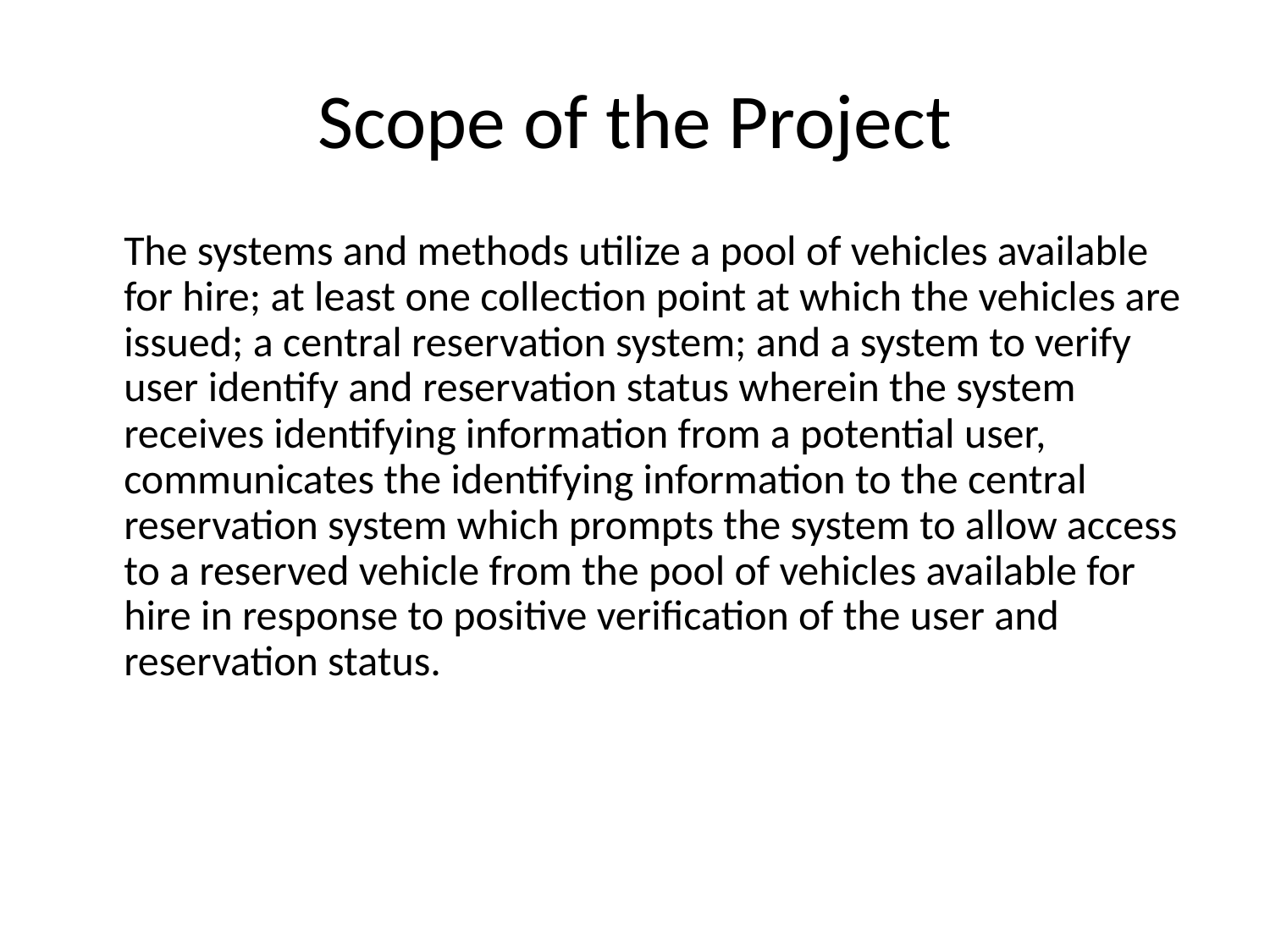

# Scope of the Project
The systems and methods utilize a pool of vehicles available for hire; at least one collection point at which the vehicles are issued; a central reservation system; and a system to verify user identify and reservation status wherein the system receives identifying information from a potential user, communicates the identifying information to the central reservation system which prompts the system to allow access to a reserved vehicle from the pool of vehicles available for hire in response to positive verification of the user and reservation status.